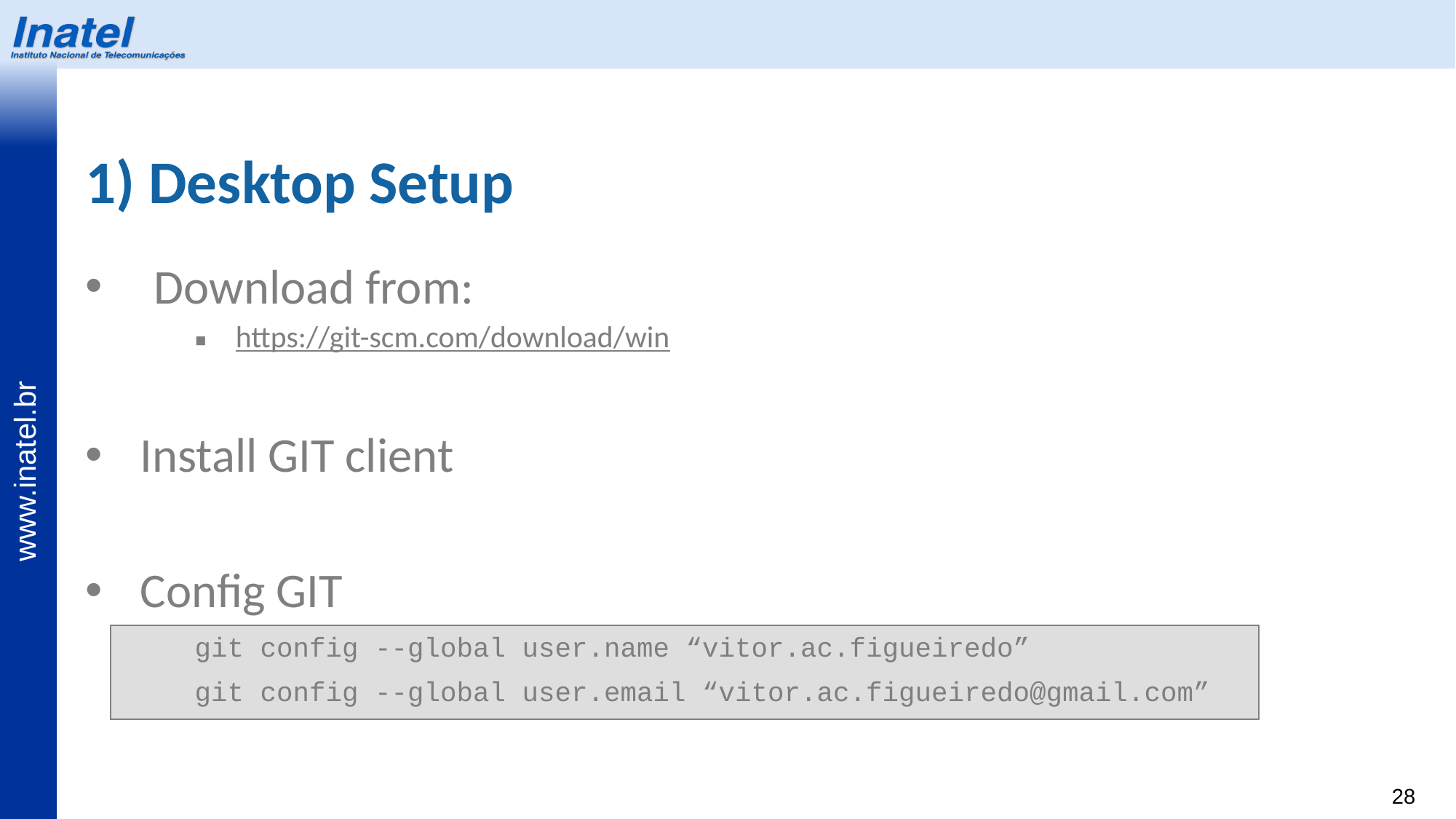

# 1) Desktop Setup
Download from:
https://git-scm.com/download/win

Install GIT client

Config GIT
	git config --global user.name “vitor.ac.figueiredo”
	git config --global user.email “vitor.ac.figueiredo@gmail.com”